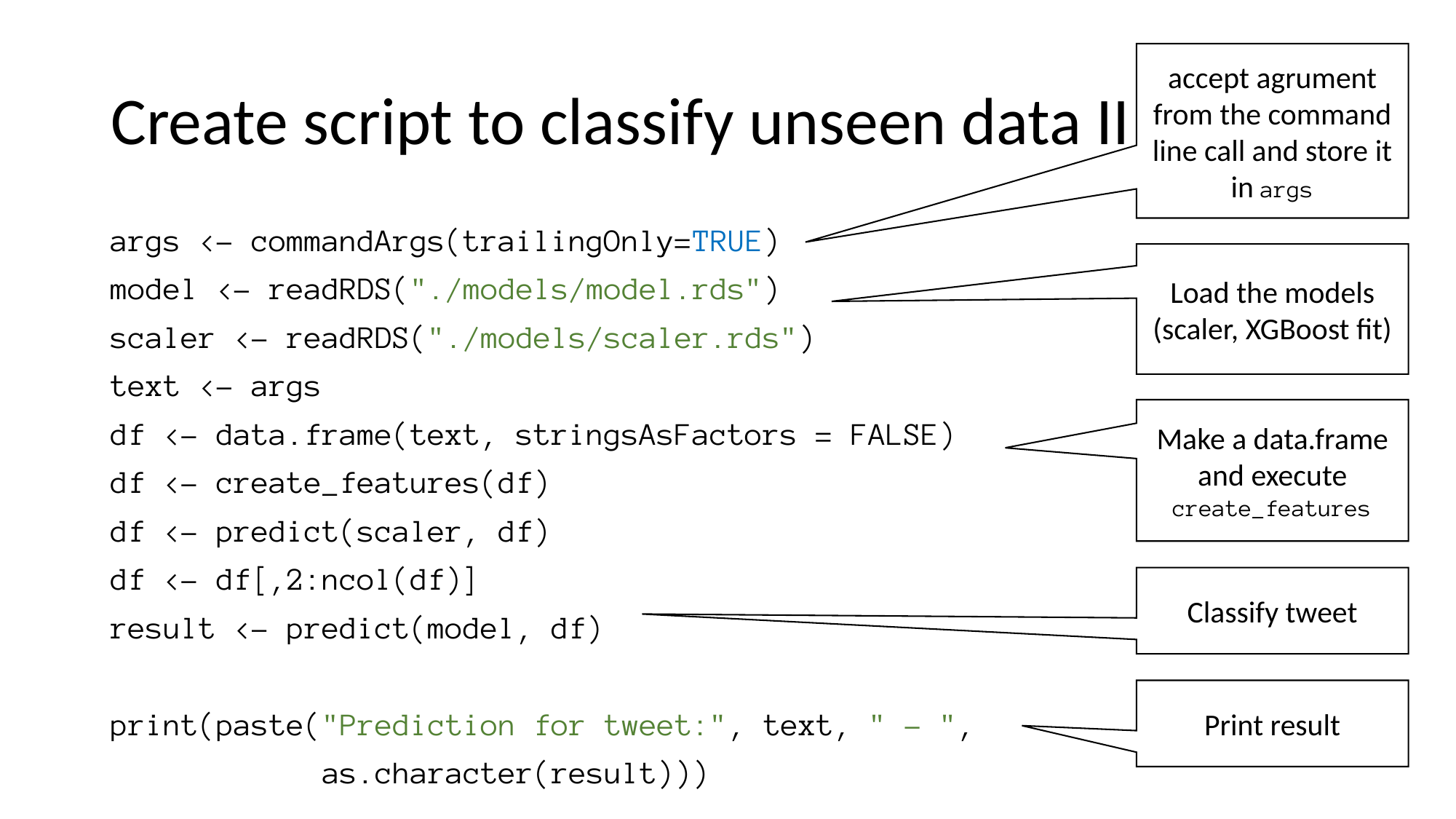

# Create script to classify unseen data II
accept agrument from the command line call and store it in args
args <- commandArgs(trailingOnly=TRUE)
model <- readRDS("./models/model.rds")
scaler <- readRDS("./models/scaler.rds")
text <- args
df <- data.frame(text, stringsAsFactors = FALSE)
df <- create_features(df)
df <- predict(scaler, df)
df <- df[,2:ncol(df)]
result <- predict(model, df)

print(paste("Prediction for tweet:", text, " - ",
            as.character(result)))
Load the models (scaler, XGBoost fit)
Make a data.frame and execute create_features
Classify tweet
Print result